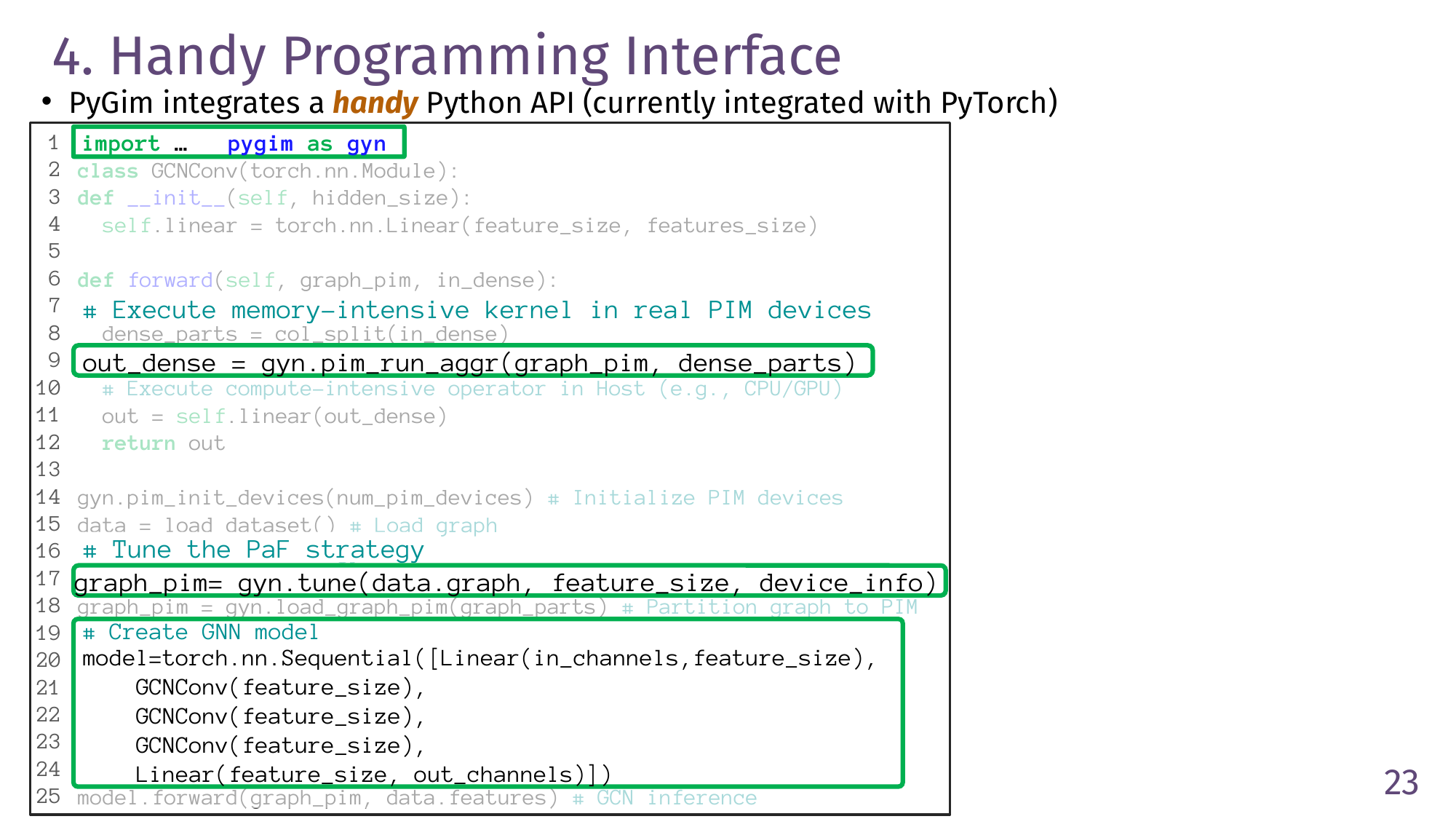

4. Handy Programming Interface
PyGim integrates a handy Python API (currently integrated with PyTorch)
 1
 2
 3
 4
 5
 6
 7
 8
 9
10
11
12
13
14
15
16
17
18
19
20
21
22
23
24
25
   import torch, pygim as gyn
   class GCNConv(torch.nn.Module):
   def __init__(self, hidden_size):
     self.linear = torch.nn.Linear(feature_size, features_size)

   def forward(self, graph_pim, in_dense):
     # Execute memory-intensive operator in PIM devices
     dense_parts = col_split(in_dense)
     out_dense = gyn.pim_run_aggr(graph_pim, dense_parts)
     # Execute compute-intensive operator in Host (e.g., CPU/GPU)
     out = self.linear(out_dense)
     return out

   gyn.pim_init_devices(num_pim_devices) # Initialize PIM devices
   data = load_dataset() # Load graph
   # Tune the PaF strategy
   graph_parts, config = gyn.tune(data.graph, feature_size, device_info)
   graph_pim = gyn.load_graph_pim(graph_parts) # Partition graph to PIM
   # Create GNN model
   model = torch.nn.Sequential([Linear(in_channels, feature_size),
    GCNConv(feature_size),
    GCNConv(feature_size),
    GCNConv(feature_size),
    Linear(feature_size, out_channels)])
   model.forward(graph_pim, data.features) # GCN inference
import …   pygim as gyn

# Execute memory-intensive kernel in real PIM devices
out_dense = gyn.pim_run_aggr(graph_pim, dense_parts)
# Tune the PaF strategy
graph_pim= gyn.tune(data.graph, feature_size, device_info)
# Create GNN model model=torch.nn.Sequential([Linear(in_channels,feature_size),
    GCNConv(feature_size),
    GCNConv(feature_size),
    GCNConv(feature_size),
    Linear(feature_size, out_channels)])
23